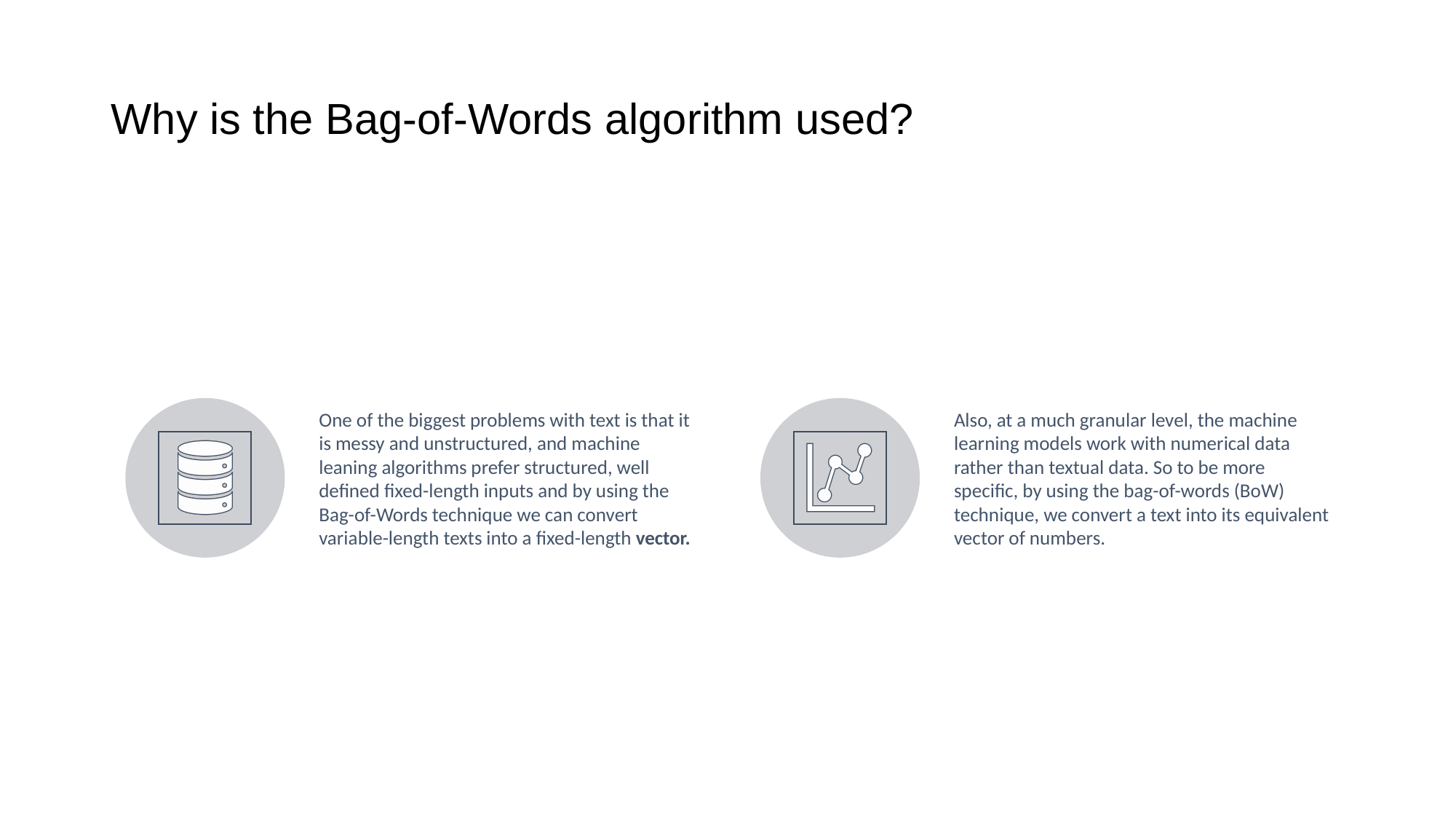

# Why is the Bag-of-Words algorithm used?
One of the biggest problems with text is that it is messy and unstructured, and machine leaning algorithms prefer structured, well defined fixed-length inputs and by using the Bag-of-Words technique we can convert variable-length texts into a fixed-length vector.
Also, at a much granular level, the machine learning models work with numerical data rather than textual data. So to be more specific, by using the bag-of-words (BoW) technique, we convert a text into its equivalent vector of numbers.